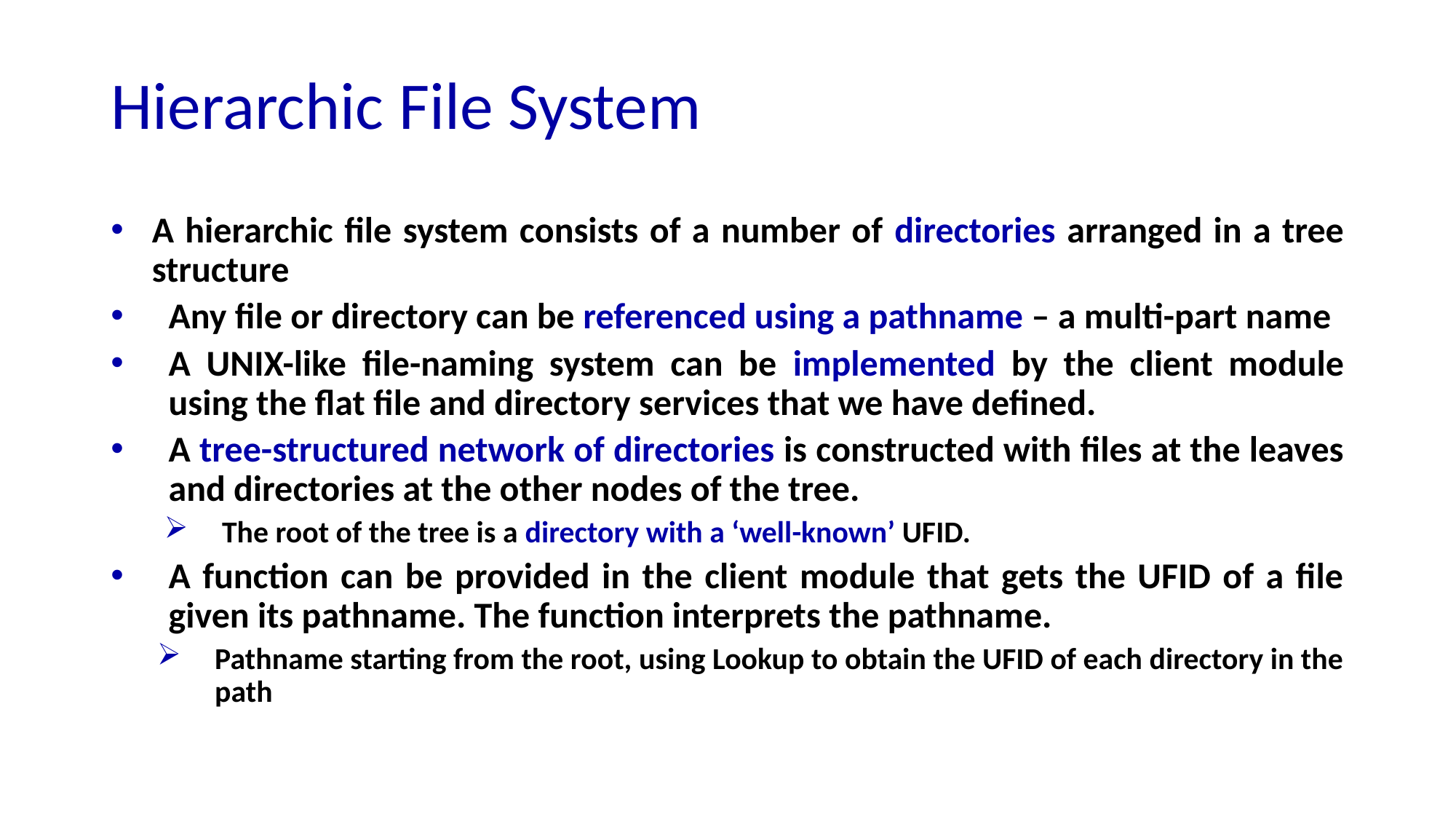

# Hierarchic File System
A hierarchic file system consists of a number of directories arranged in a tree structure
Any file or directory can be referenced using a pathname – a multi-part name
A UNIX-like file-naming system can be implemented by the client module using the flat file and directory services that we have defined.
A tree-structured network of directories is constructed with files at the leaves and directories at the other nodes of the tree.
The root of the tree is a directory with a ‘well-known’ UFID.
A function can be provided in the client module that gets the UFID of a file given its pathname. The function interprets the pathname.
Pathname starting from the root, using Lookup to obtain the UFID of each directory in the path